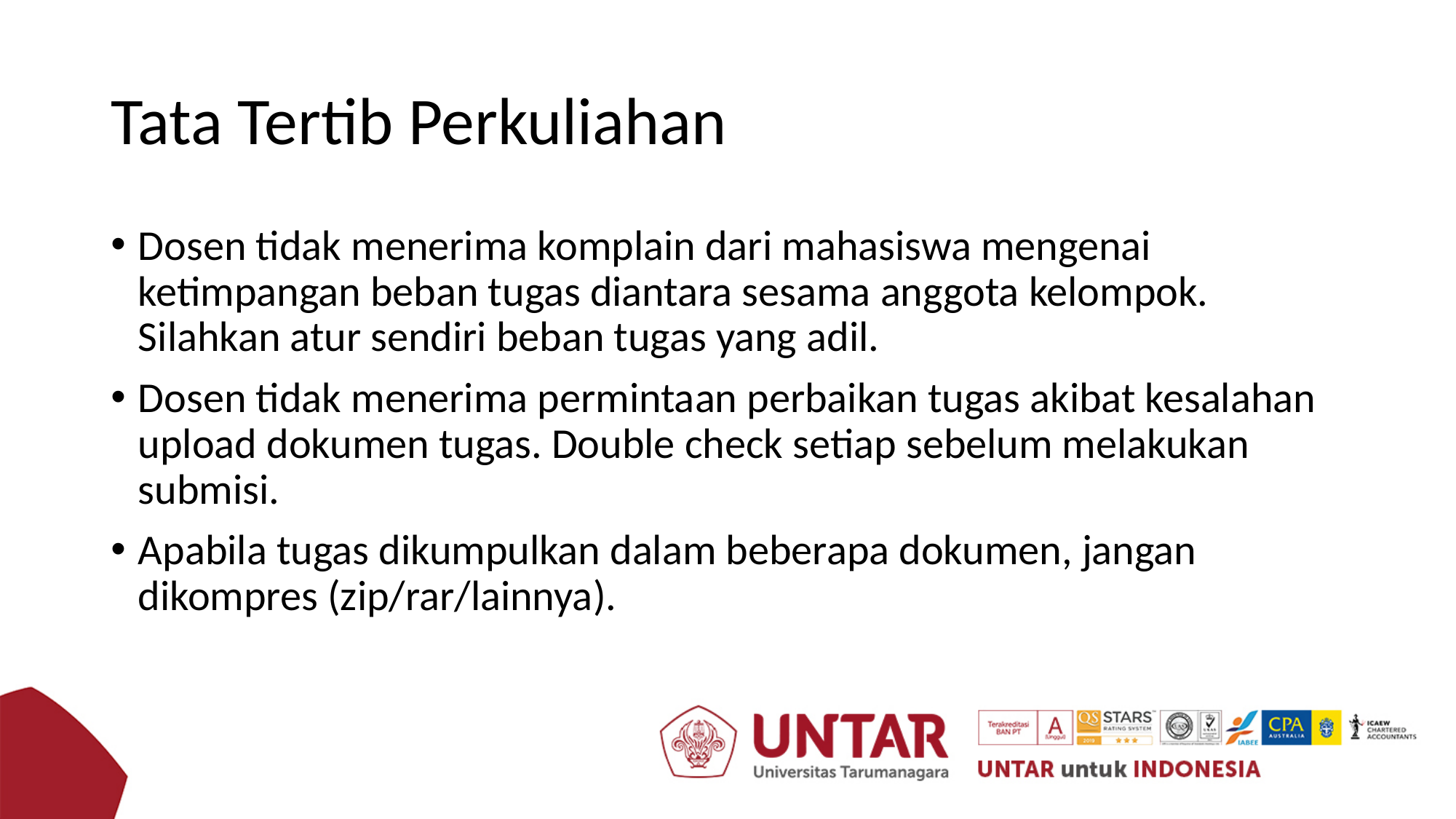

# Tata Tertib Perkuliahan
Dosen tidak menerima komplain dari mahasiswa mengenai ketimpangan beban tugas diantara sesama anggota kelompok. Silahkan atur sendiri beban tugas yang adil.
Dosen tidak menerima permintaan perbaikan tugas akibat kesalahan upload dokumen tugas. Double check setiap sebelum melakukan submisi.
Apabila tugas dikumpulkan dalam beberapa dokumen, jangan dikompres (zip/rar/lainnya).